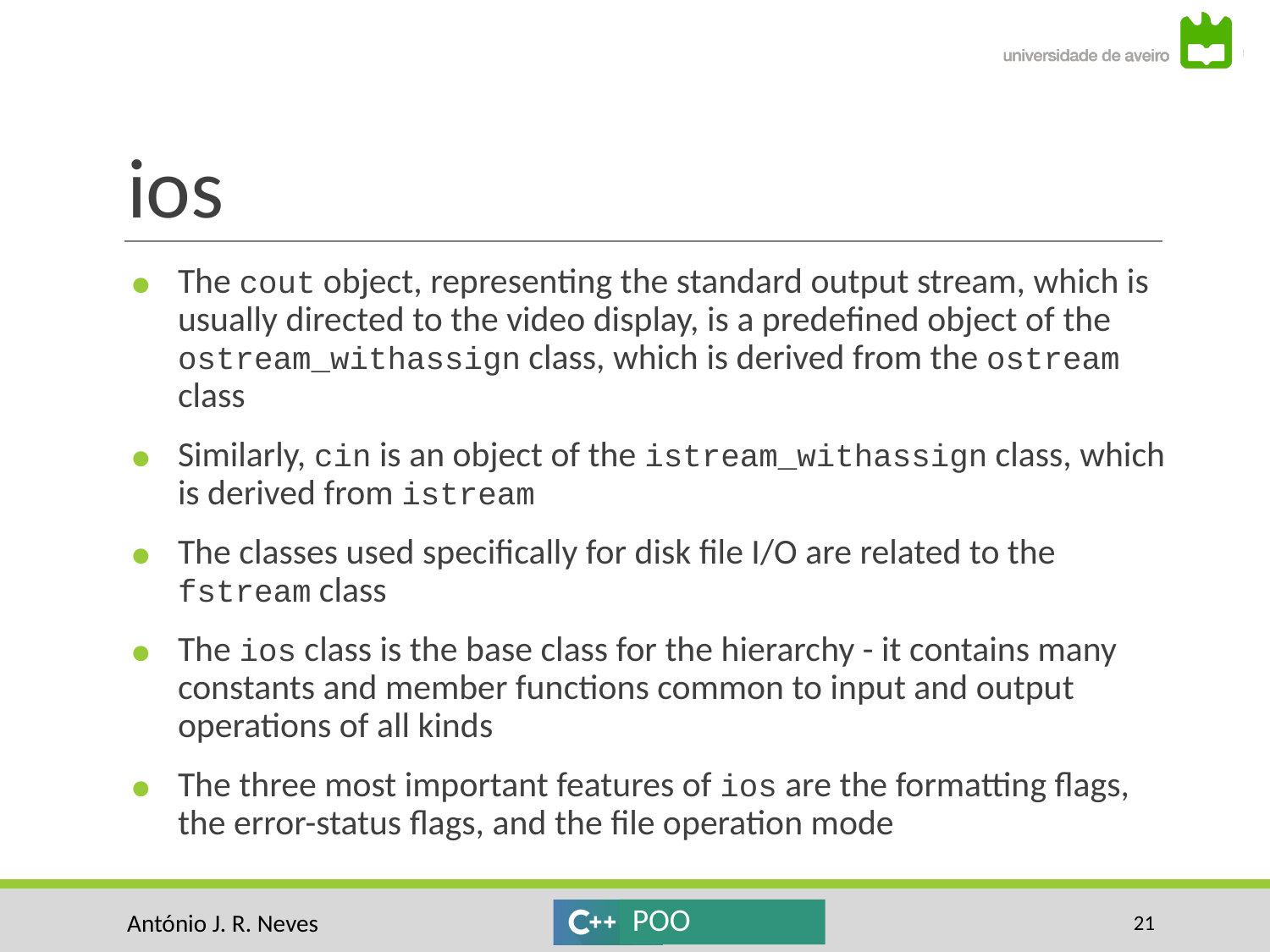

# ios
The cout object, representing the standard output stream, which is usually directed to the video display, is a predefined object of the ostream_withassign class, which is derived from the ostream class
Similarly, cin is an object of the istream_withassign class, which is derived from istream
The classes used specifically for disk file I/O are related to the fstream class
The ios class is the base class for the hierarchy - it contains many constants and member functions common to input and output operations of all kinds
The three most important features of ios are the formatting flags, the error-status flags, and the file operation mode
21